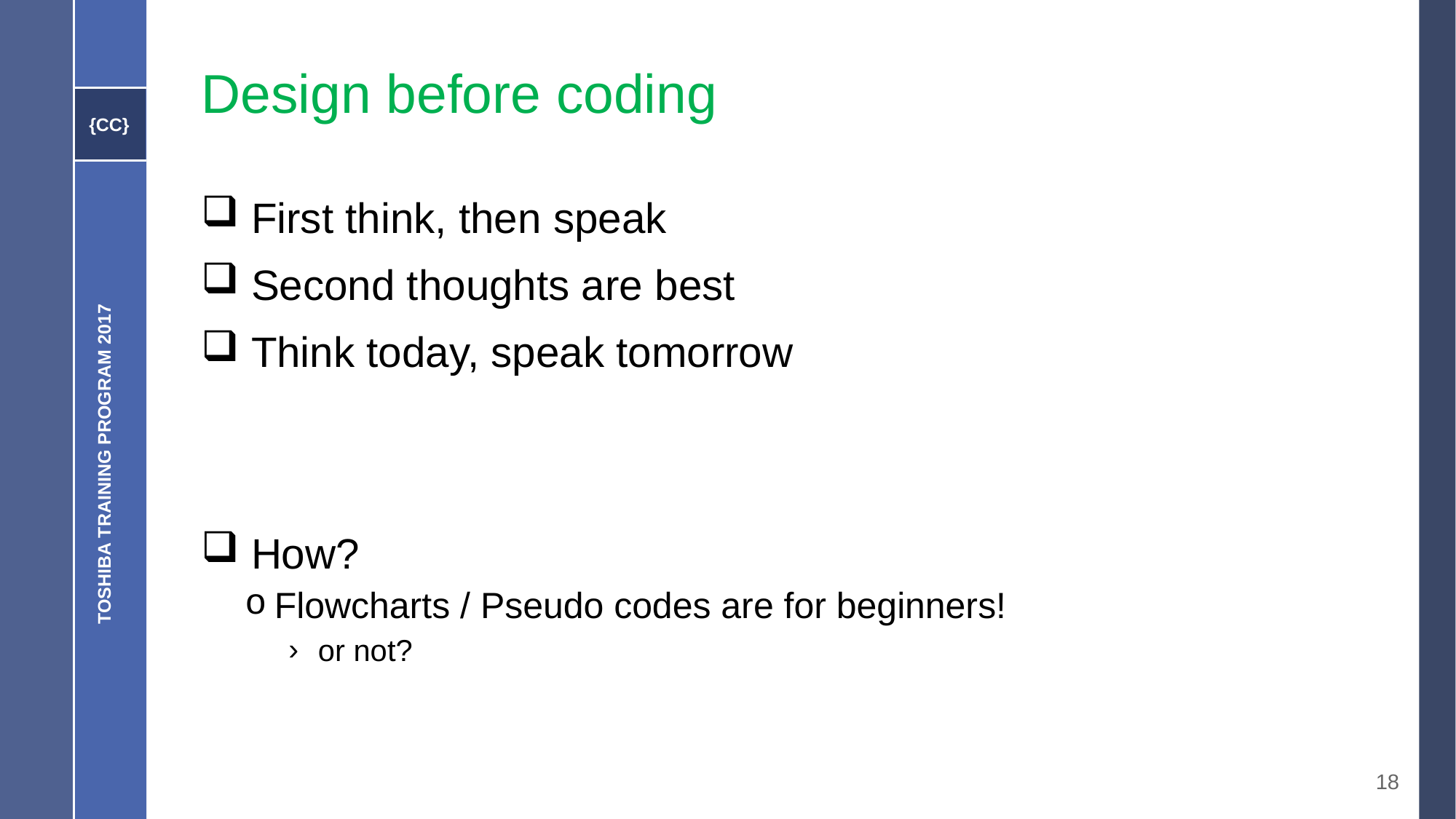

# Design before coding
 First think, then speak
 Second thoughts are best
 Think today, speak tomorrow

 How?
Flowcharts / Pseudo codes are for beginners!
or not?
Toshiba Training Program 2017
18